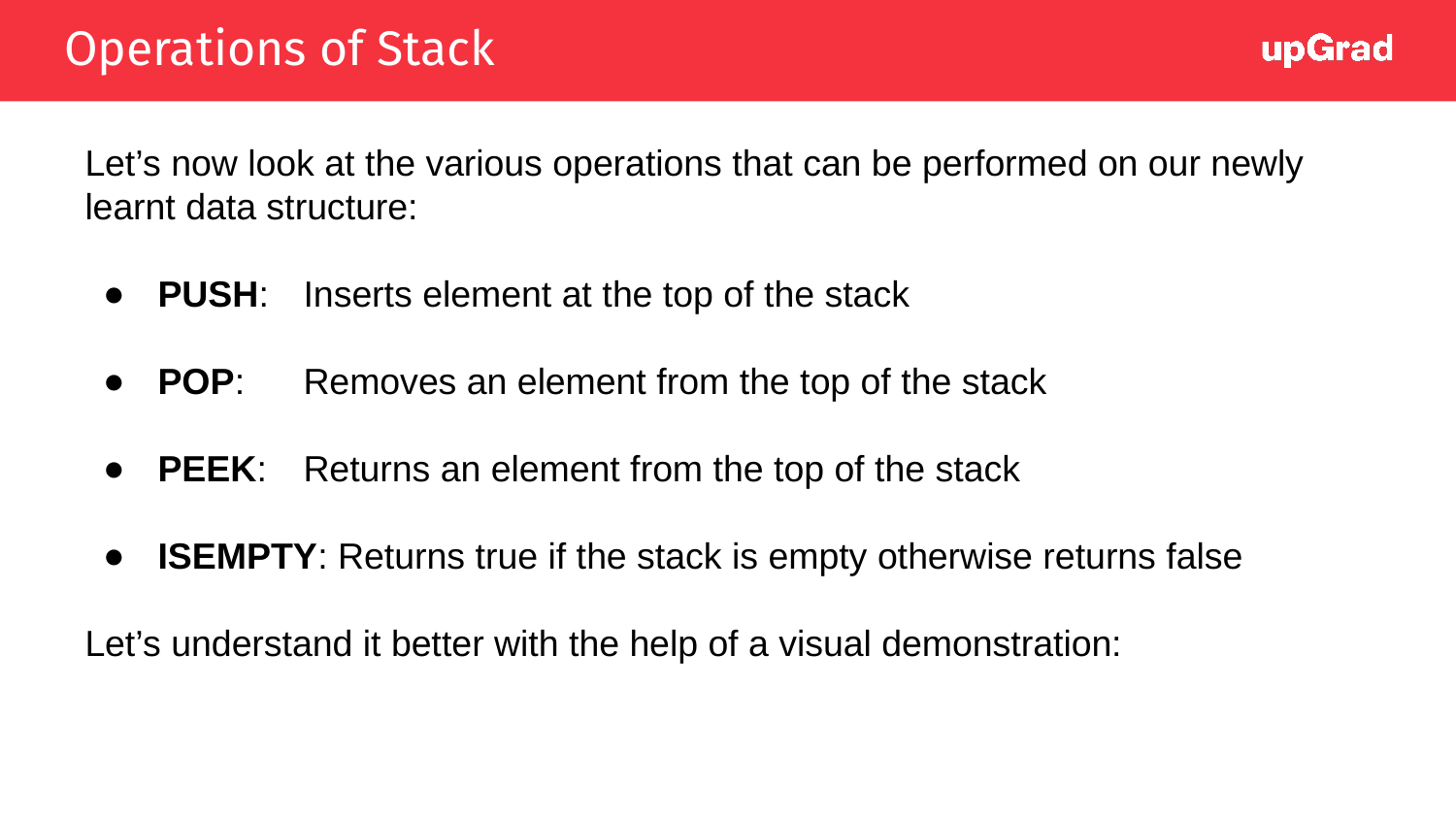

# Operations of Stack

Let’s now look at the various operations that can be performed on our newly learnt data structure:

PUSH:	Inserts element at the top of the stack

POP:	Removes an element from the top of the stack

PEEK:	Returns an element from the top of the stack

ISEMPTY: Returns true if the stack is empty otherwise returns false

Let’s understand it better with the help of a visual demonstration: